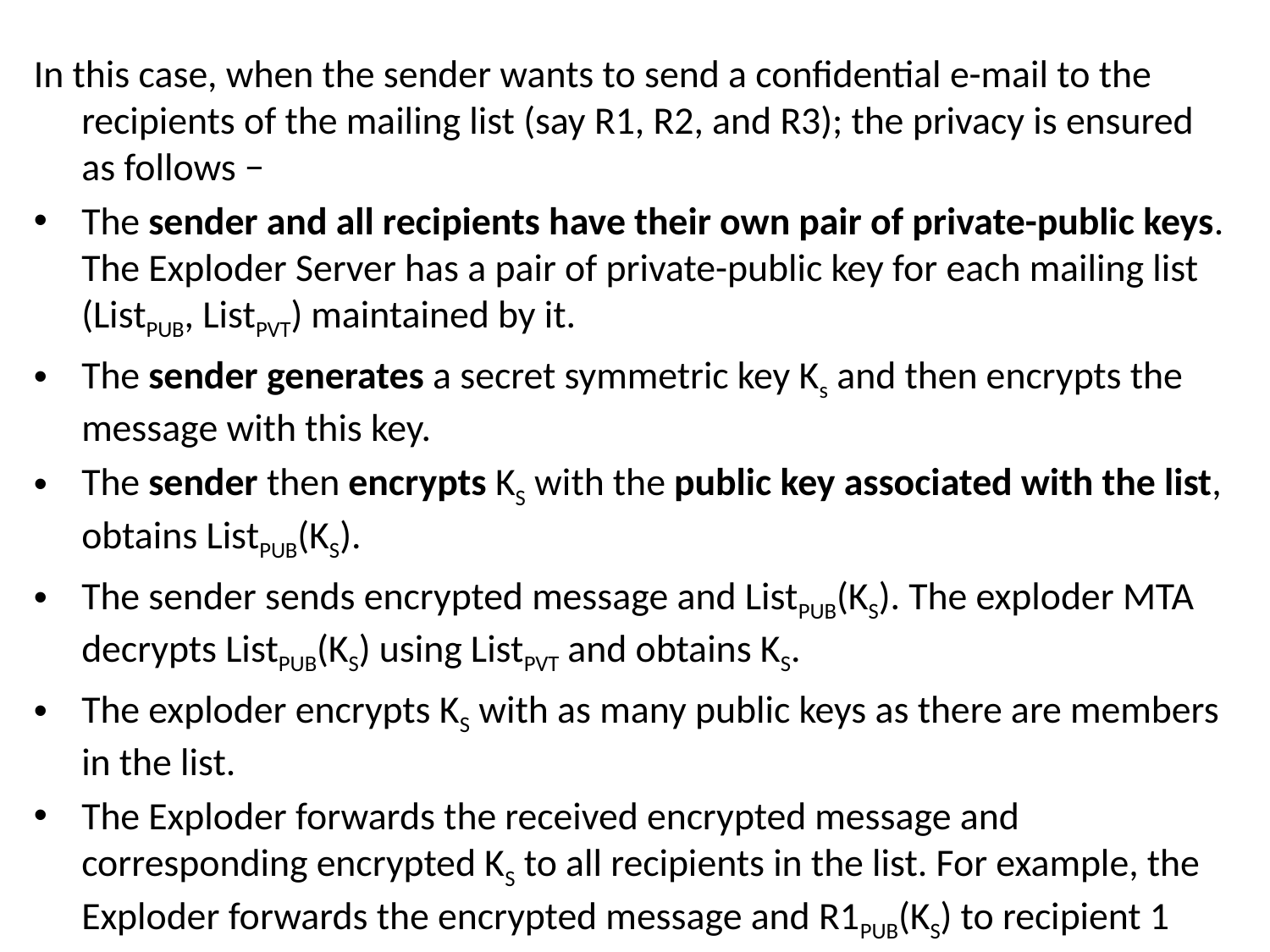

In this case, when the sender wants to send a confidential e-mail to the recipients of the mailing list (say R1, R2, and R3); the privacy is ensured as follows −
The sender and all recipients have their own pair of private-public keys. The Exploder Server has a pair of private-public key for each mailing list (ListPUB, ListPVT) maintained by it.
The sender generates a secret symmetric key Ks and then encrypts the message with this key.
The sender then encrypts KS with the public key associated with the list, obtains ListPUB(KS).
The sender sends encrypted message and ListPUB(KS). The exploder MTA decrypts ListPUB(KS) using ListPVT and obtains KS.
The exploder encrypts KS with as many public keys as there are members in the list.
The Exploder forwards the received encrypted message and corresponding encrypted KS to all recipients in the list. For example, the Exploder forwards the encrypted message and R1PUB(KS) to recipient 1 and so on.